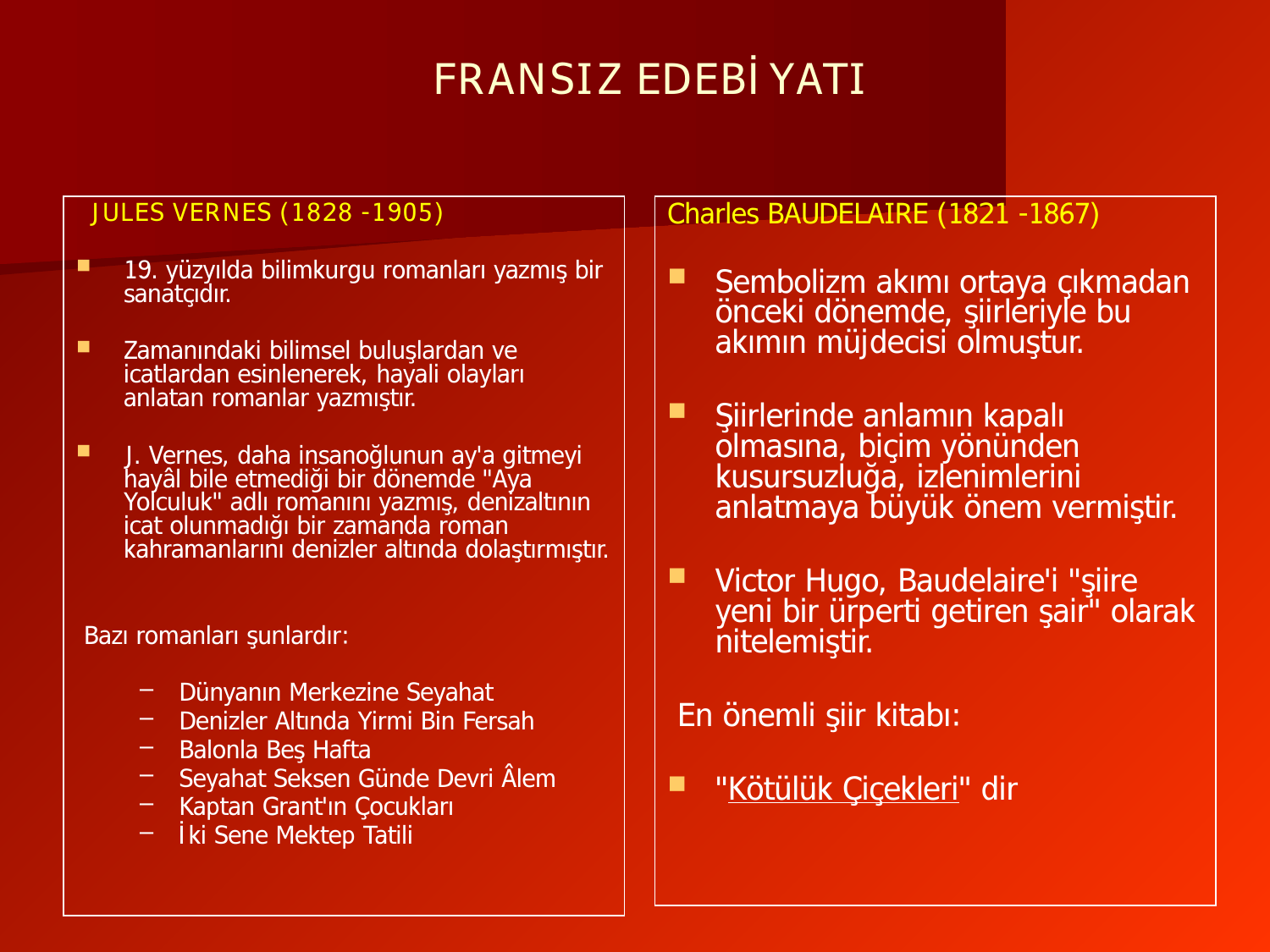

FRANSIZ EDEBİYATI
   JULES VERNES (1828 -1905)

19. yüzyılda bilimkurgu romanları yazmış bir sanatçıdır.

Zamanındaki bilimsel buluşlardan ve icatlardan esinlenerek, hayali olayları anlatan romanlar yazmıştır.

J. Vernes, daha insanoğlunun ay'a gitmeyi hayâl bile etmediği bir dönemde "Aya Yolculuk" adlı romanını yaz­mış, denizaltının icat olunmadığı bir zamanda roman kahramanlarını denizler altında dolaştırmıştır.

 Bazı romanları şunlardır:

Dünyanın Merkezine Seyahat
Denizler Altında Yirmi Bin Fersah
Balonla Beş Hafta
Seyahat Seksen Günde Devri Âlem
Kaptan Grant'ın Çocukları
İki Sene Mektep Tatili
Charles BAUDELAIRE (1821 -1867)

Sembolizm akımı ortaya çıkmadan önceki dönemde, şiirleriyle bu akımın müjdecisi olmuştur.

Şiirlerinde anlamın kapalı olmasına, biçim yönün­den kusursuzluğa, izlenimlerini anlatmaya bü­yük önem vermiştir.

Victor Hugo, Baudelaire'i "şiire yeni bir ürperti getiren şair" olarak nitelemiştir.

 En önemli şiir kitabı:

"Kötülük Çiçekleri" dir